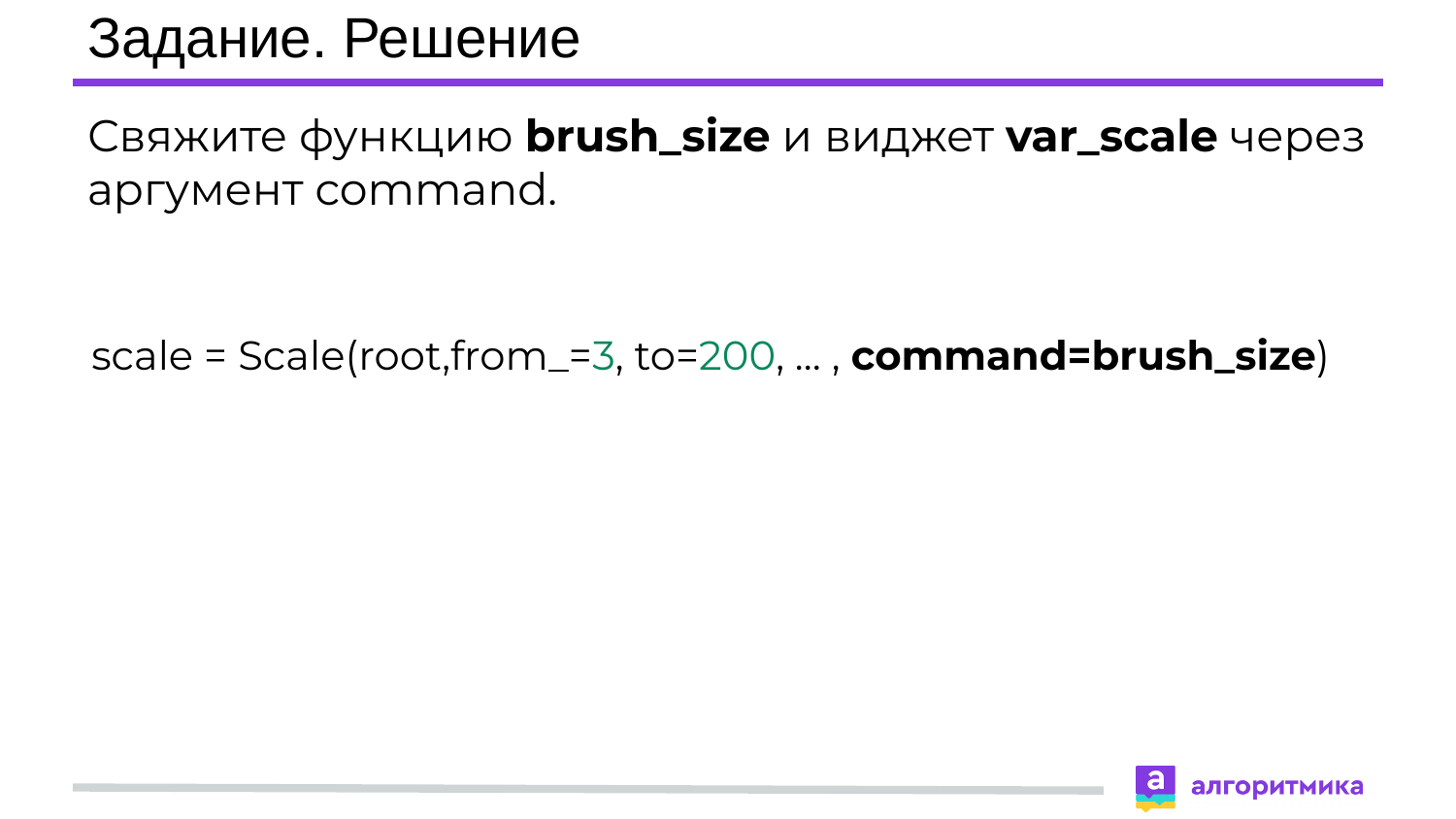

# Задание. Решение
Свяжите функцию brush_size и виджет var_scale через аргумент command.
scale = Scale(root,from_=3, to=200, … , command=brush_size)